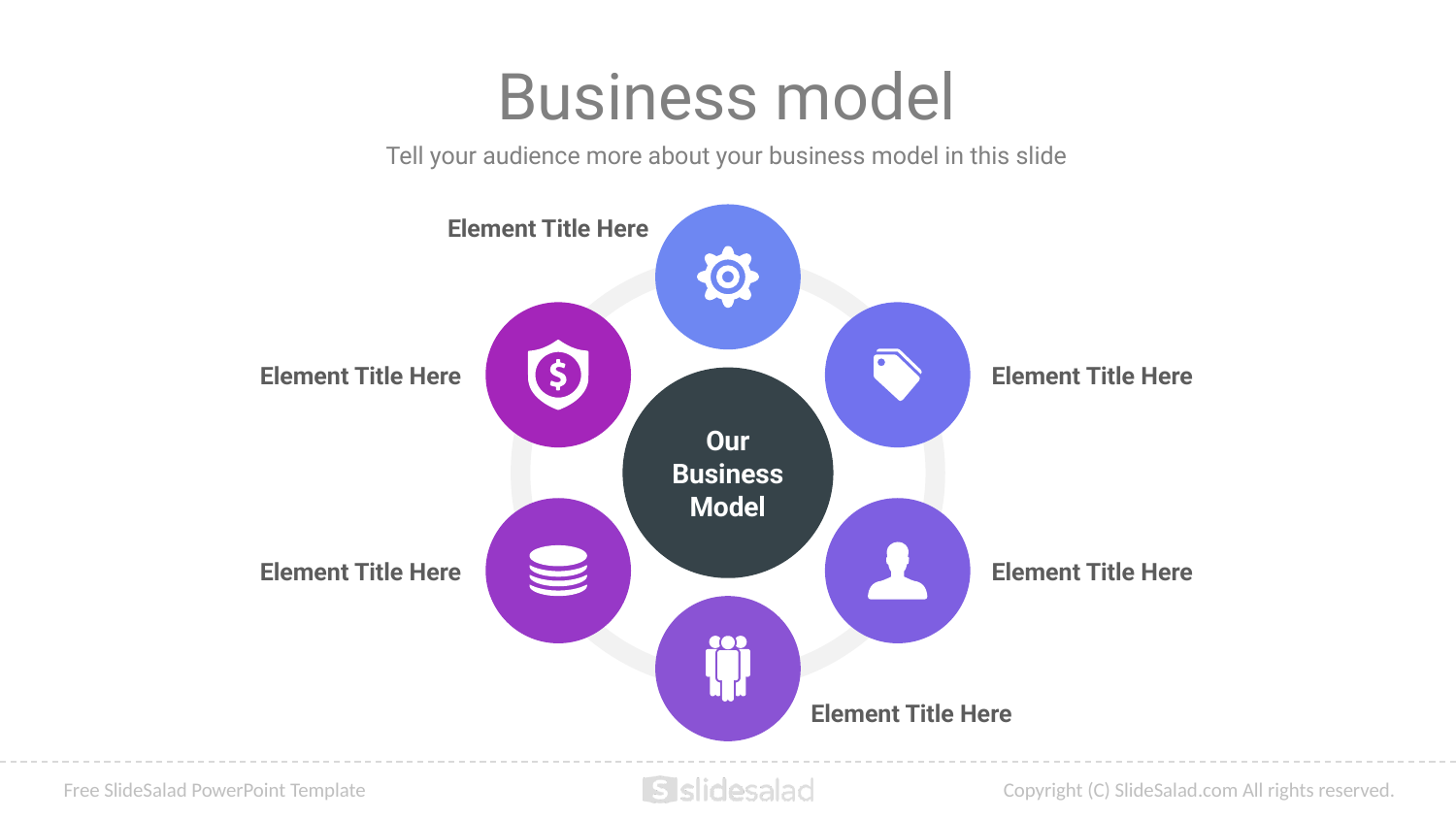

# Business model
Tell your audience more about your business model in this slide

Element Title Here

Element Title Here
Element Title Here

Our Business Model

Element Title Here
Element Title Here

Element Title Here